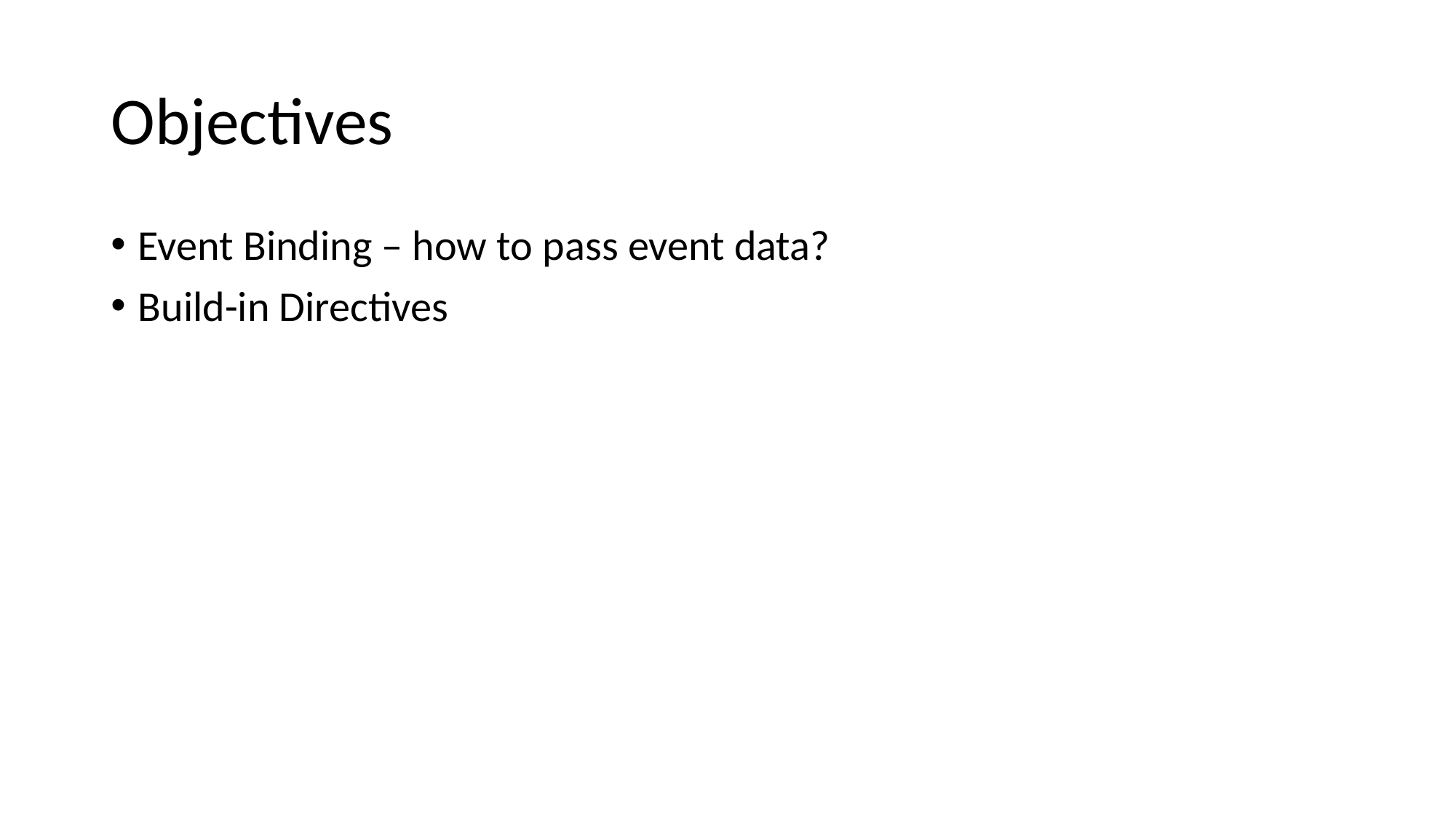

# Objectives
Event Binding – how to pass event data?
Build-in Directives